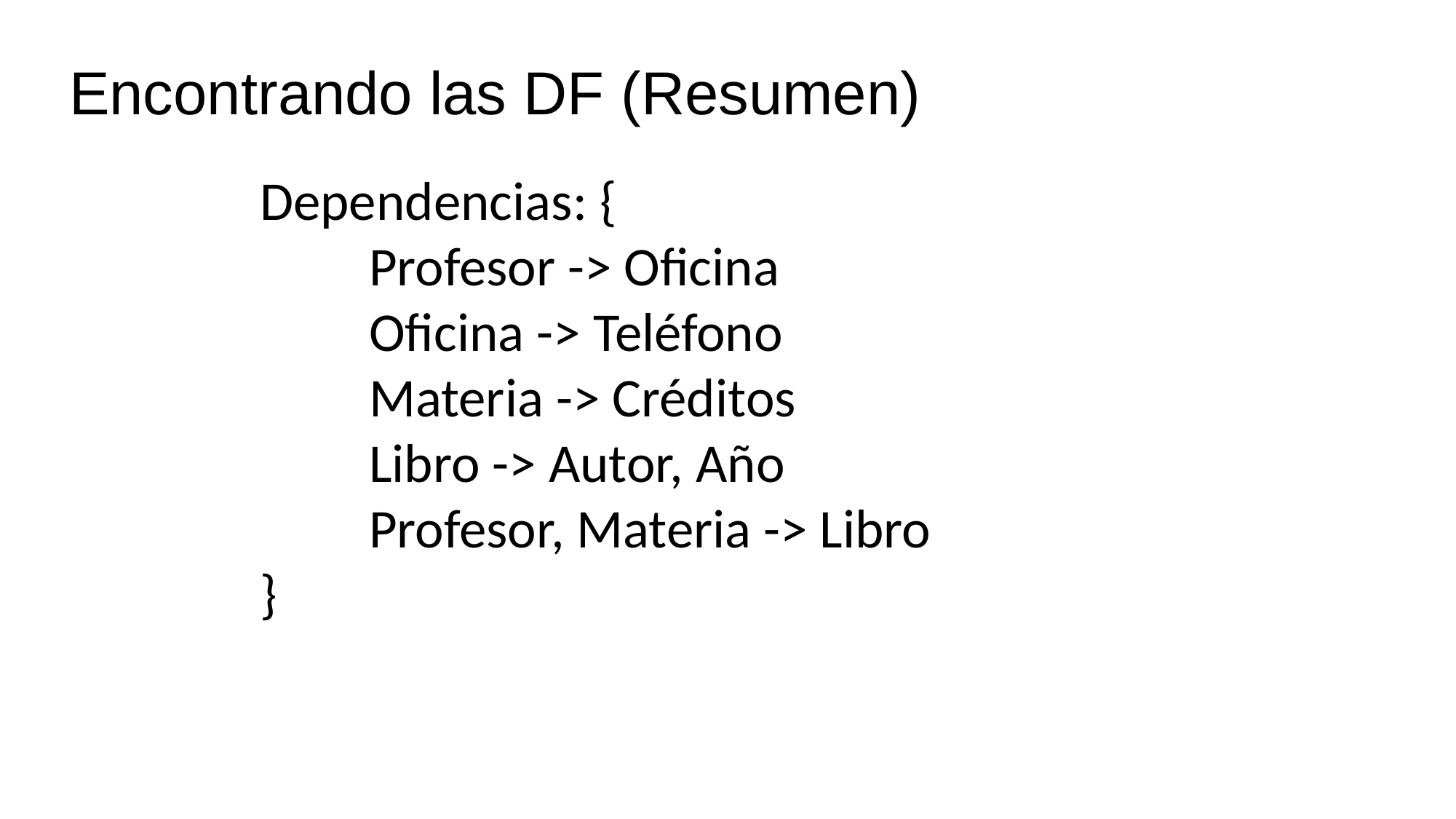

Encontrando las DF (Resumen)
Dependencias: {
	Profesor -> Oficina
	Oficina -> Teléfono
	Materia -> Créditos
	Libro -> Autor, Año
	Profesor, Materia -> Libro
}